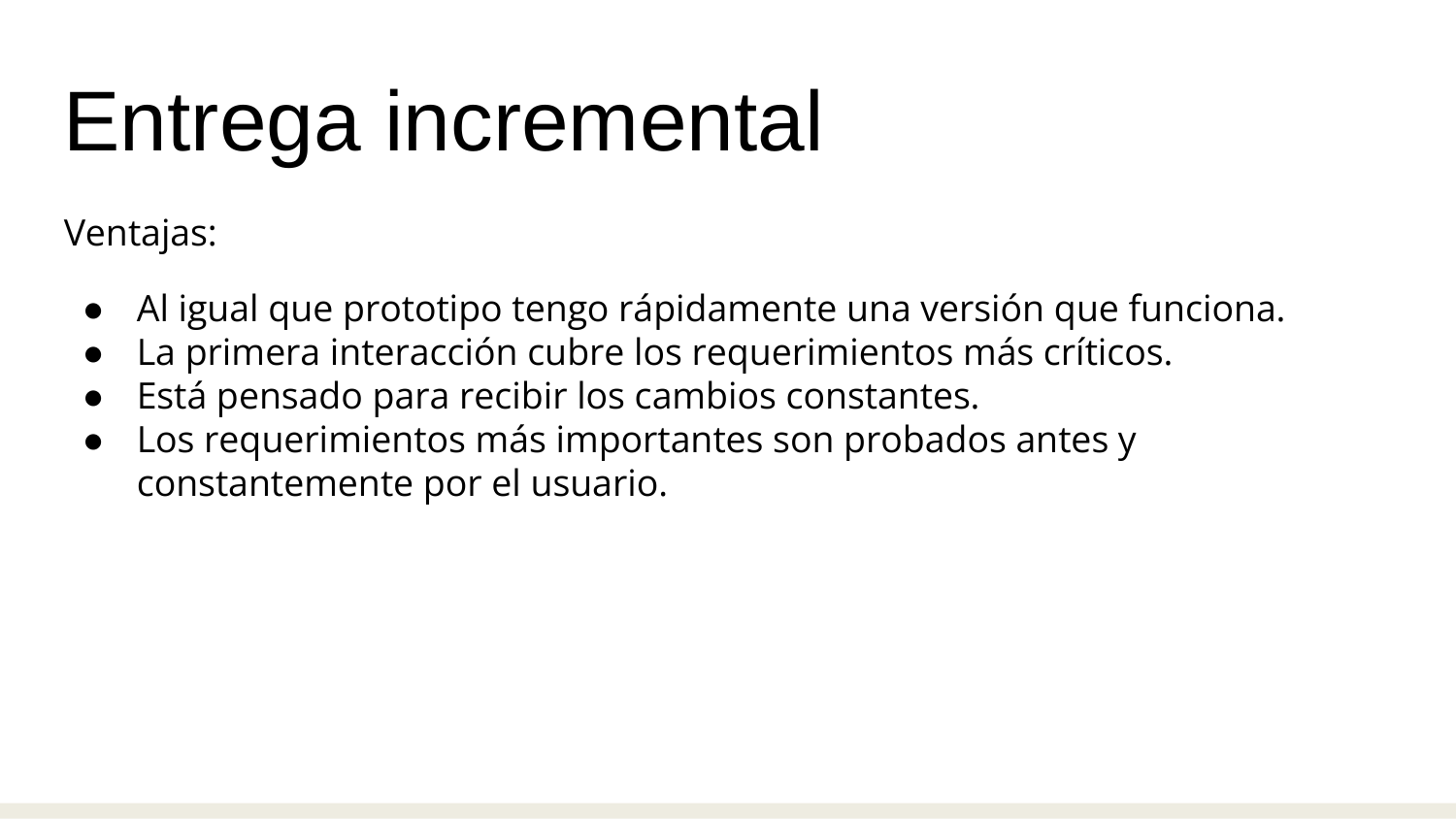

Entrega incremental
Ventajas:
Al igual que prototipo tengo rápidamente una versión que funciona.
La primera interacción cubre los requerimientos más críticos.
Está pensado para recibir los cambios constantes.
Los requerimientos más importantes son probados antes y constantemente por el usuario.